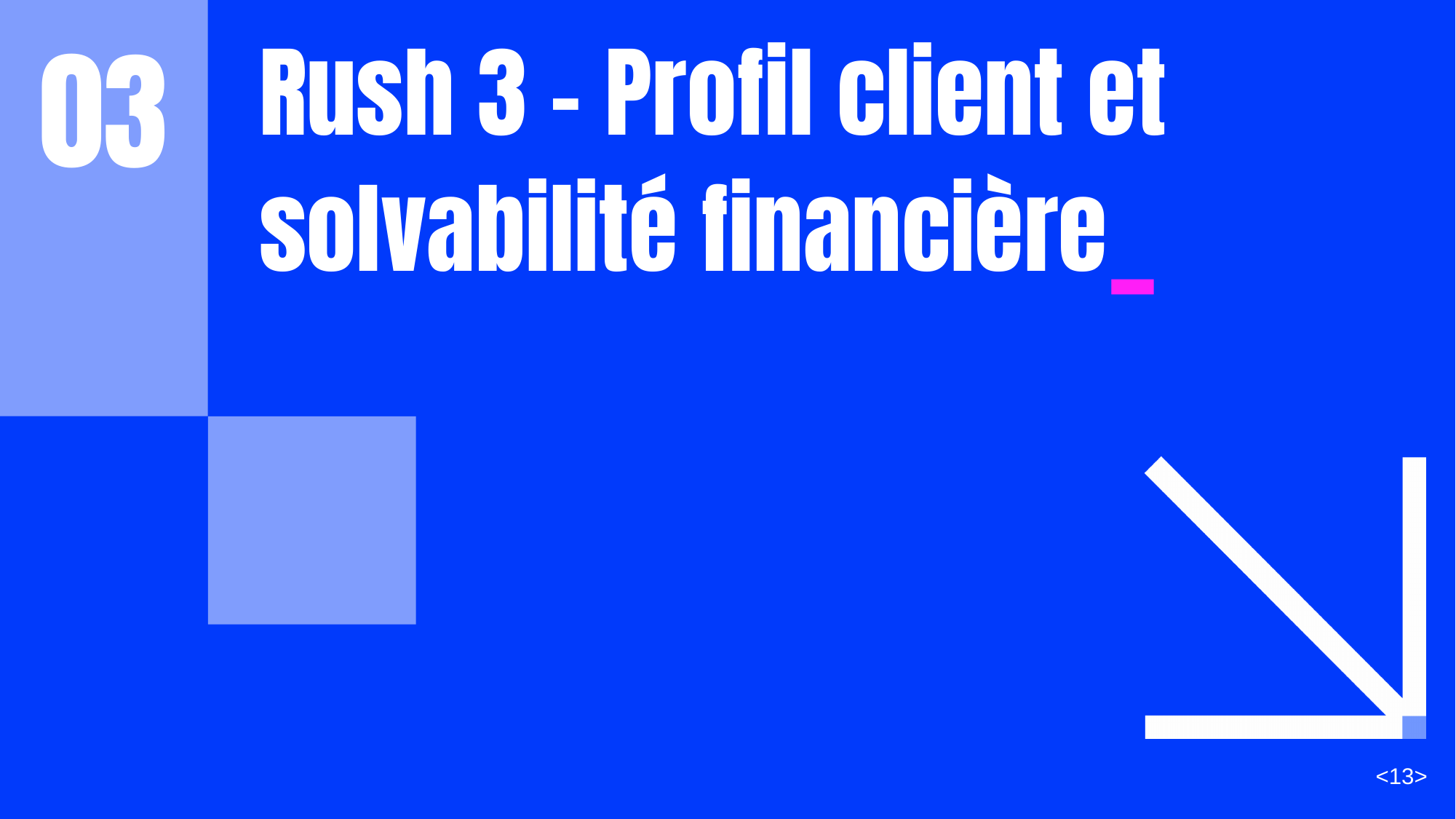

# Rush 3 – Profil client et solvabilité financière_
03